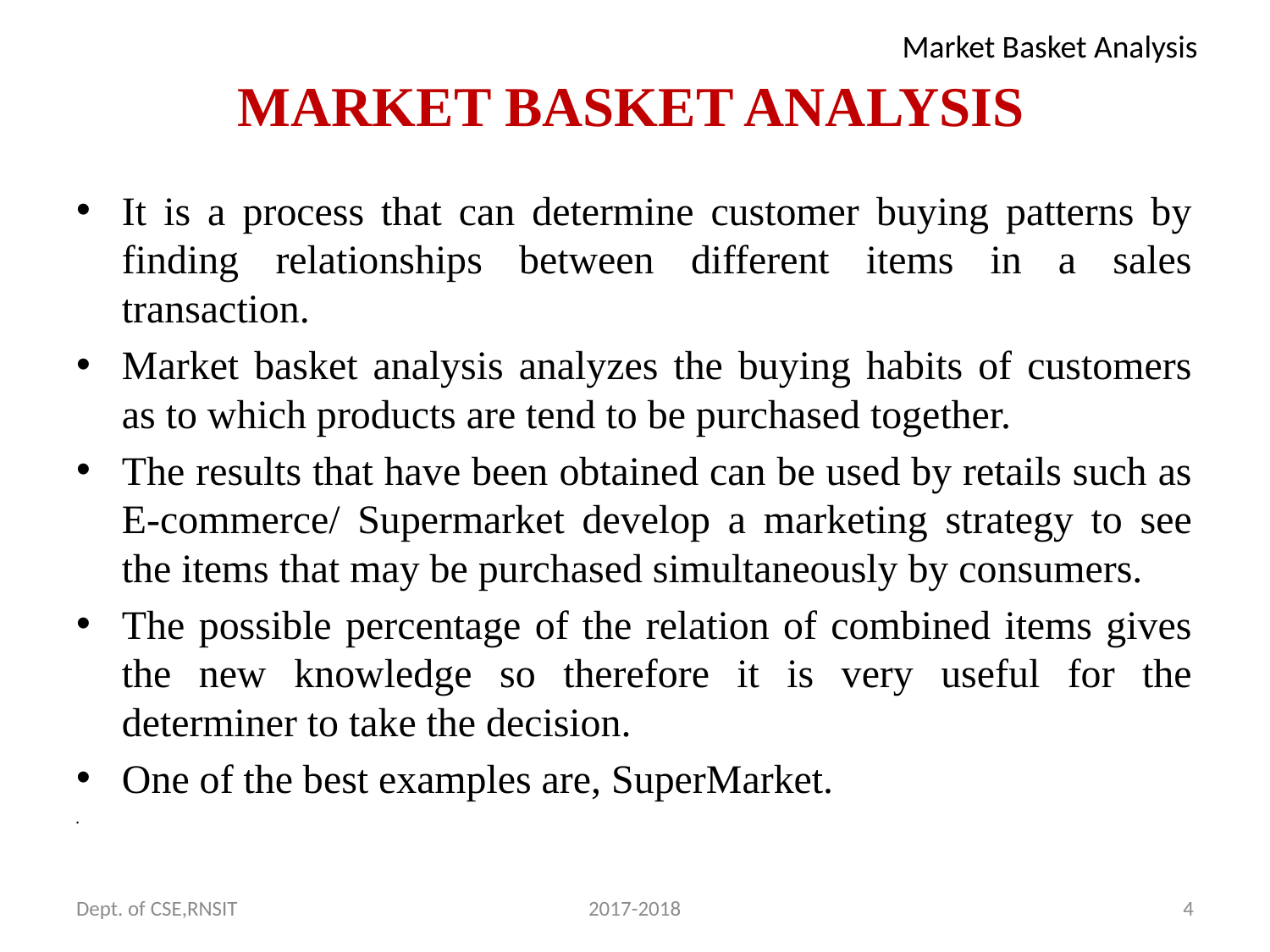

# MARKET BASKET ANALYSIS
It is a process that can determine customer buying patterns by finding relationships between different items in a sales transaction.
Market basket analysis analyzes the buying habits of customers as to which products are tend to be purchased together.
The results that have been obtained can be used by retails such as E-commerce/ Supermarket develop a marketing strategy to see the items that may be purchased simultaneously by consumers.
The possible percentage of the relation of combined items gives the new knowledge so therefore it is very useful for the determiner to take the decision.
One of the best examples are, SuperMarket.

Dept. of CSE,RNSIT
2017-2018
4